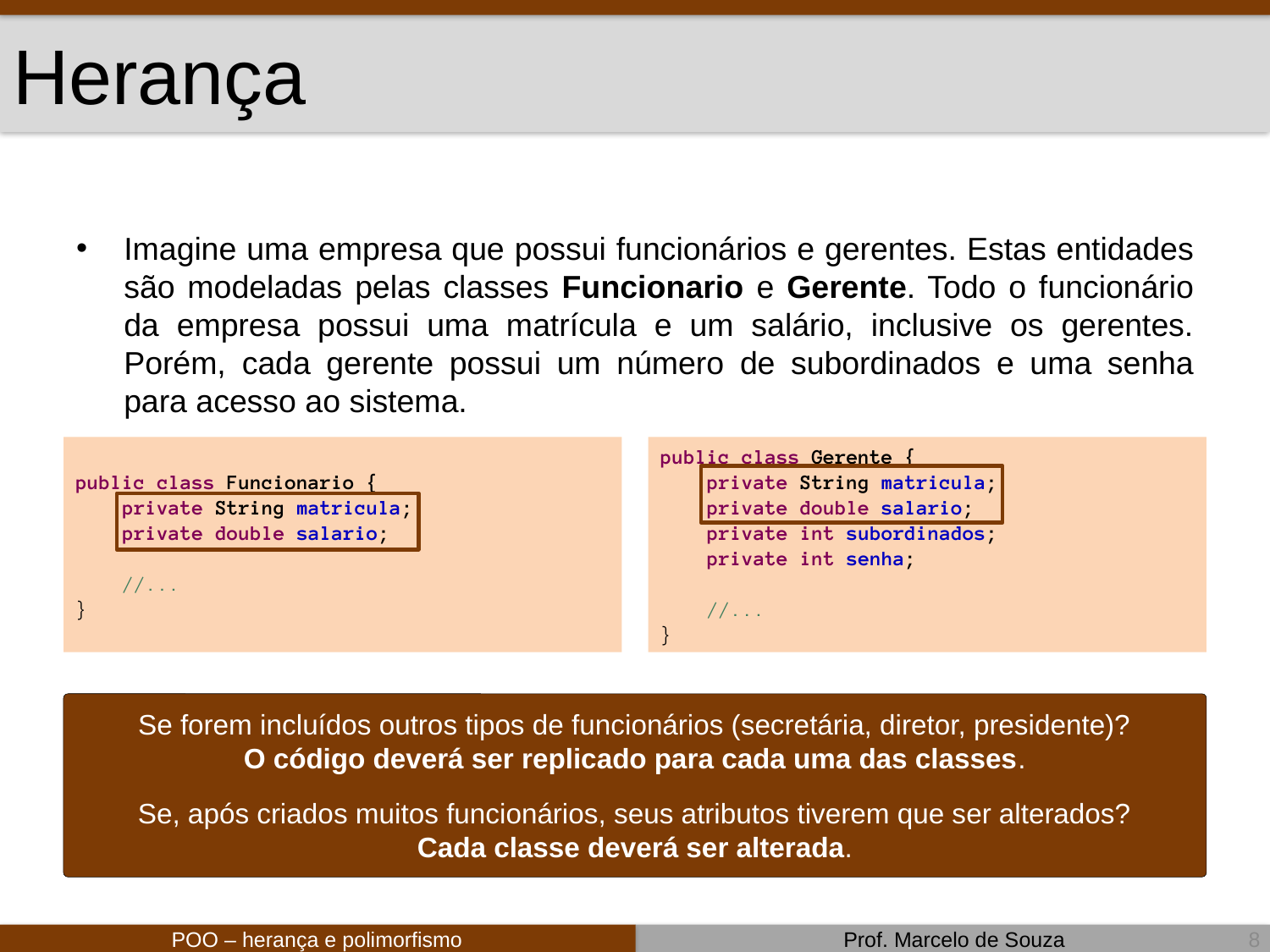

# Herança
Imagine uma empresa que possui funcionários e gerentes. Estas entidades são modeladas pelas classes Funcionario e Gerente. Todo o funcionário da empresa possui uma matrícula e um salário, inclusive os gerentes. Porém, cada gerente possui um número de subordinados e uma senha para acesso ao sistema.

public class Funcionario {
    private String matricula;
    private double salario;

    //...
}

public class Gerente {
    private String matricula;
    private double salario;
    private int subordinados;
    private int senha;

    //...
}

Se forem incluídos outros tipos de funcionários (secretária, diretor, presidente)?
O código deverá ser replicado para cada uma das classes.

Se, após criados muitos funcionários, seus atributos tiverem que ser alterados?
Cada classe deverá ser alterada.
8